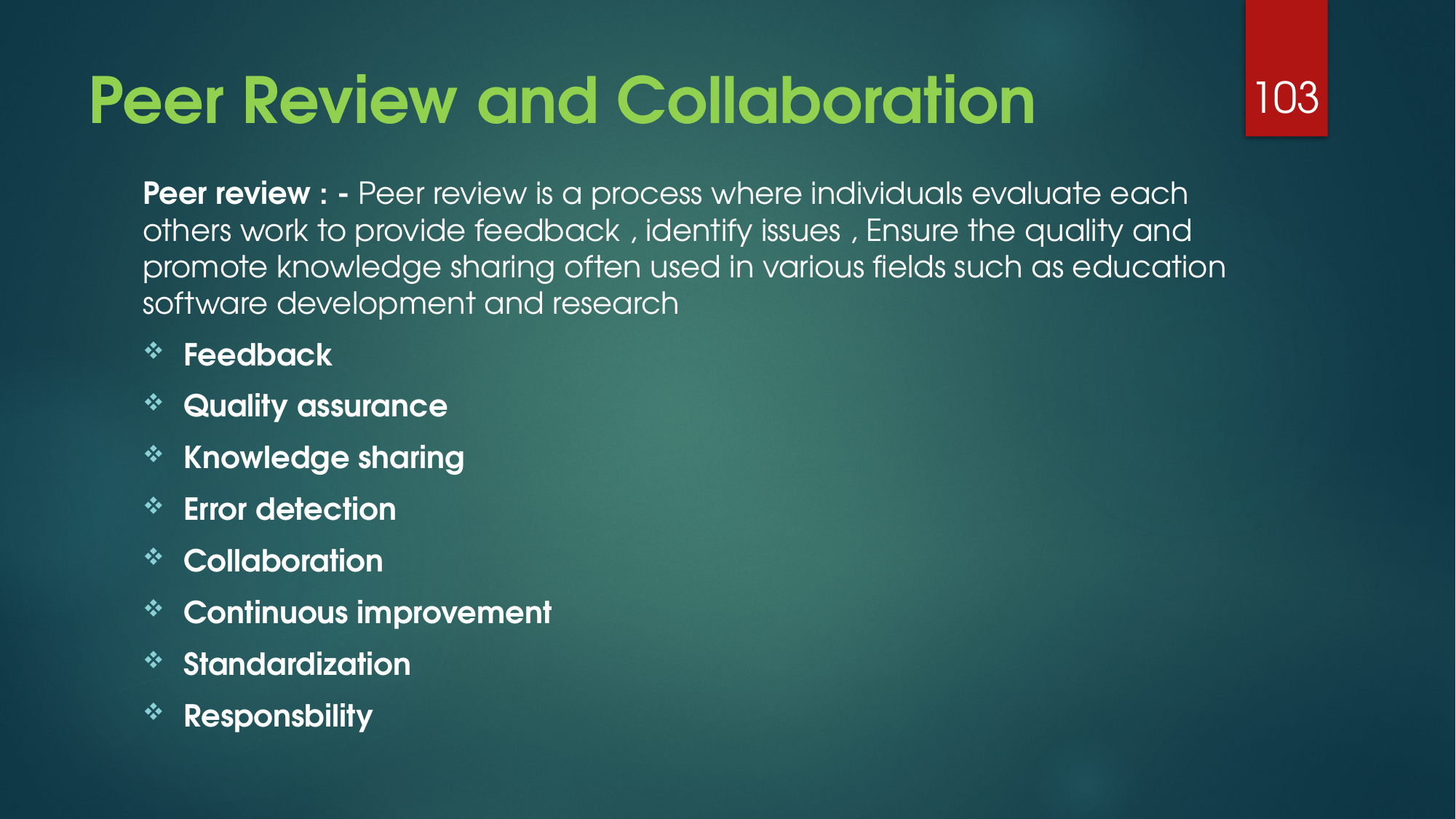

103
# Peer Review and Collaboration
Peer review : - Peer review is a process where individuals evaluate each others work to provide feedback , identify issues , Ensure the quality and promote knowledge sharing often used in various fields such as education software development and research
Feedback
Quality assurance
Knowledge sharing
Error detection
Collaboration
Continuous improvement
Standardization
Responsbility